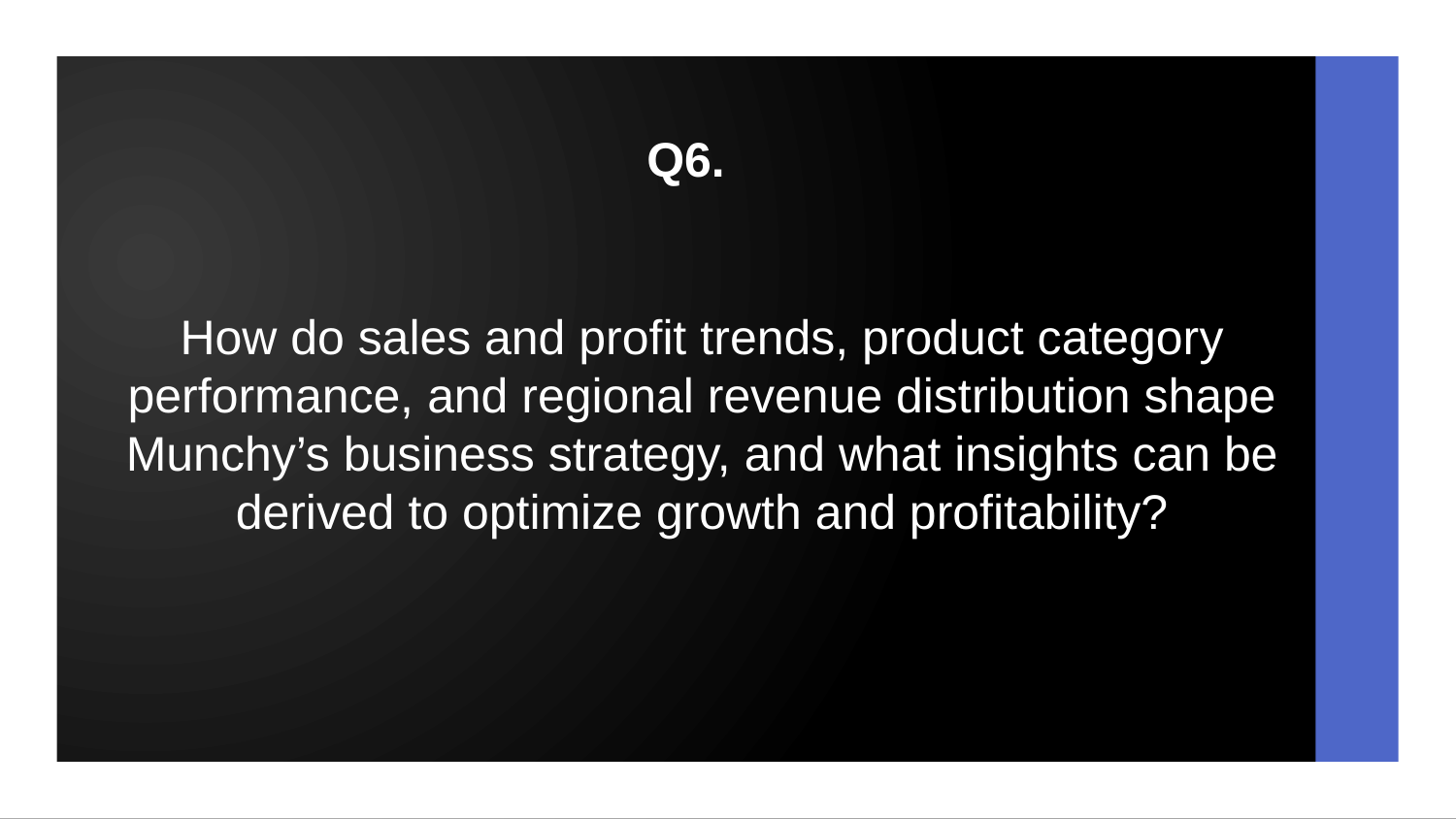

# Q6.

How do sales and profit trends, product category performance, and regional revenue distribution shape Munchy’s business strategy, and what insights can be derived to optimize growth and profitability?